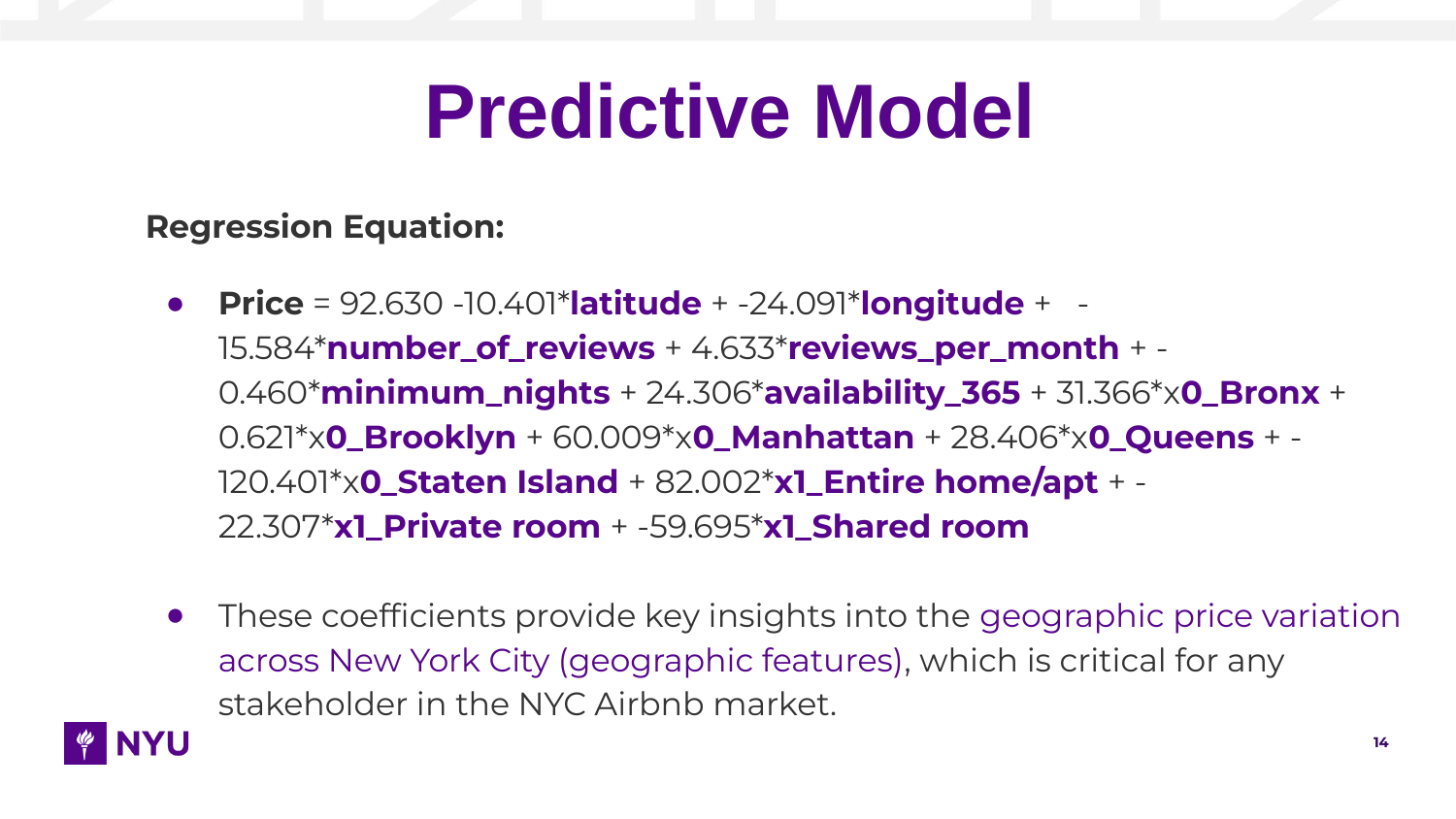

# Predictive Model
Regression Equation:
Price = 92.630 -10.401*latitude + -24.091*longitude +   -15.584*number_of_reviews + 4.633*reviews_per_month + -0.460*minimum_nights + 24.306*availability_365 + 31.366*x0_Bronx + 0.621*x0_Brooklyn + 60.009*x0_Manhattan + 28.406*x0_Queens + -120.401*x0_Staten Island + 82.002*x1_Entire home/apt + -22.307*x1_Private room + -59.695*x1_Shared room
These coefficients provide key insights into the geographic price variation across New York City (geographic features), which is critical for any stakeholder in the NYC Airbnb market.